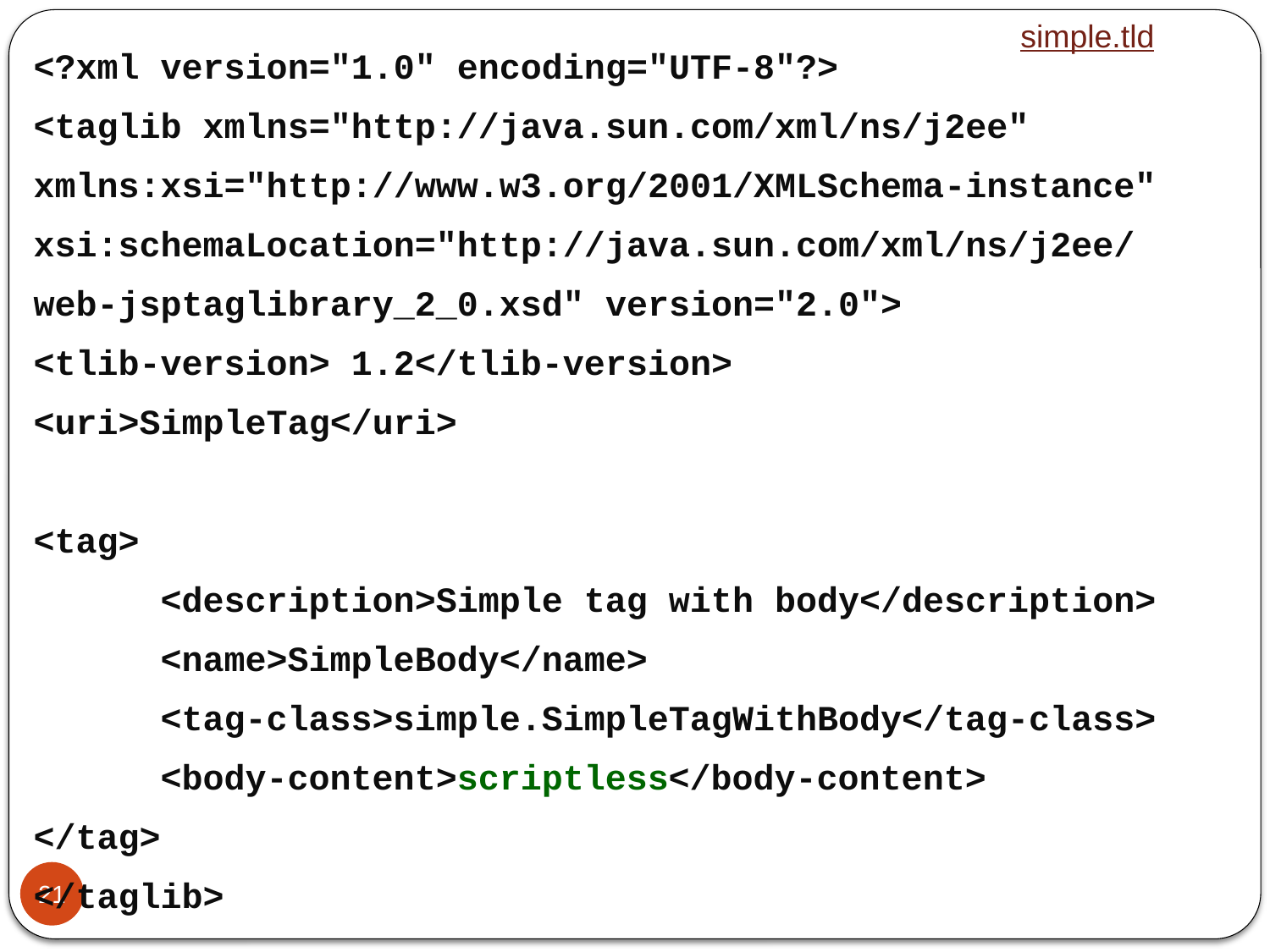

simple.tld
<?xml version="1.0" encoding="UTF-8"?>
<taglib xmlns="http://java.sun.com/xml/ns/j2ee"
xmlns:xsi="http://www.w3.org/2001/XMLSchema-instance"
xsi:schemaLocation="http://java.sun.com/xml/ns/j2ee/web-jsptaglibrary_2_0.xsd" version="2.0">
<tlib-version> 1.2</tlib-version>
<uri>SimpleTag</uri>

<tag>
	<description>Simple tag with body</description>
	<name>SimpleBody</name>
	<tag-class>simple.SimpleTagWithBody</tag-class>
	<body-content>scriptless</body-content>
</tag>
</taglib>
21